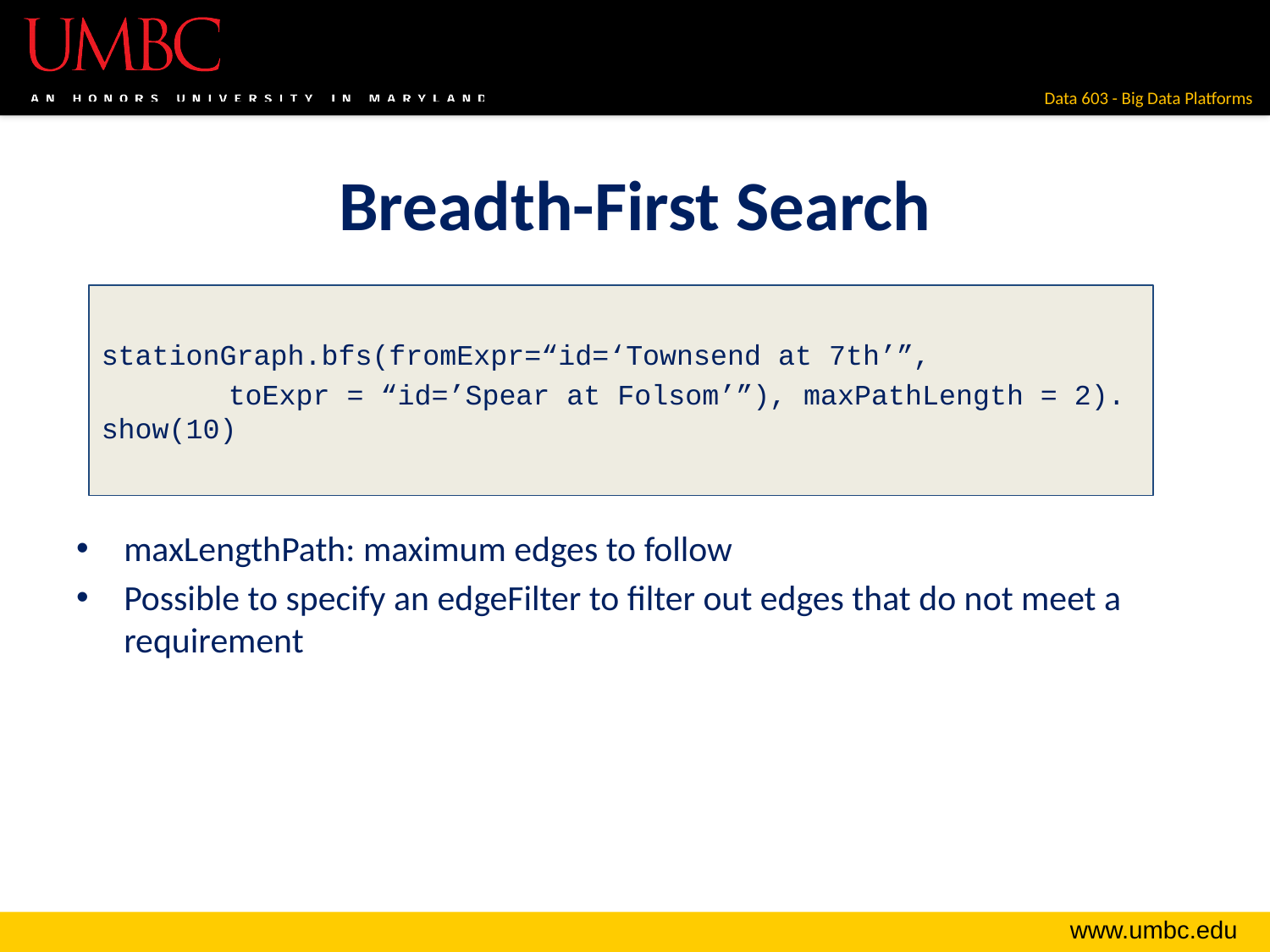

# Breadth-First Search

maxLengthPath: maximum edges to follow
Possible to specify an edgeFilter to filter out edges that do not meet a requirement
stationGraph.bfs(fromExpr=“id=‘Townsend at 7th’”,
	toExpr = “id=’Spear at Folsom’”), maxPathLength = 2). show(10)